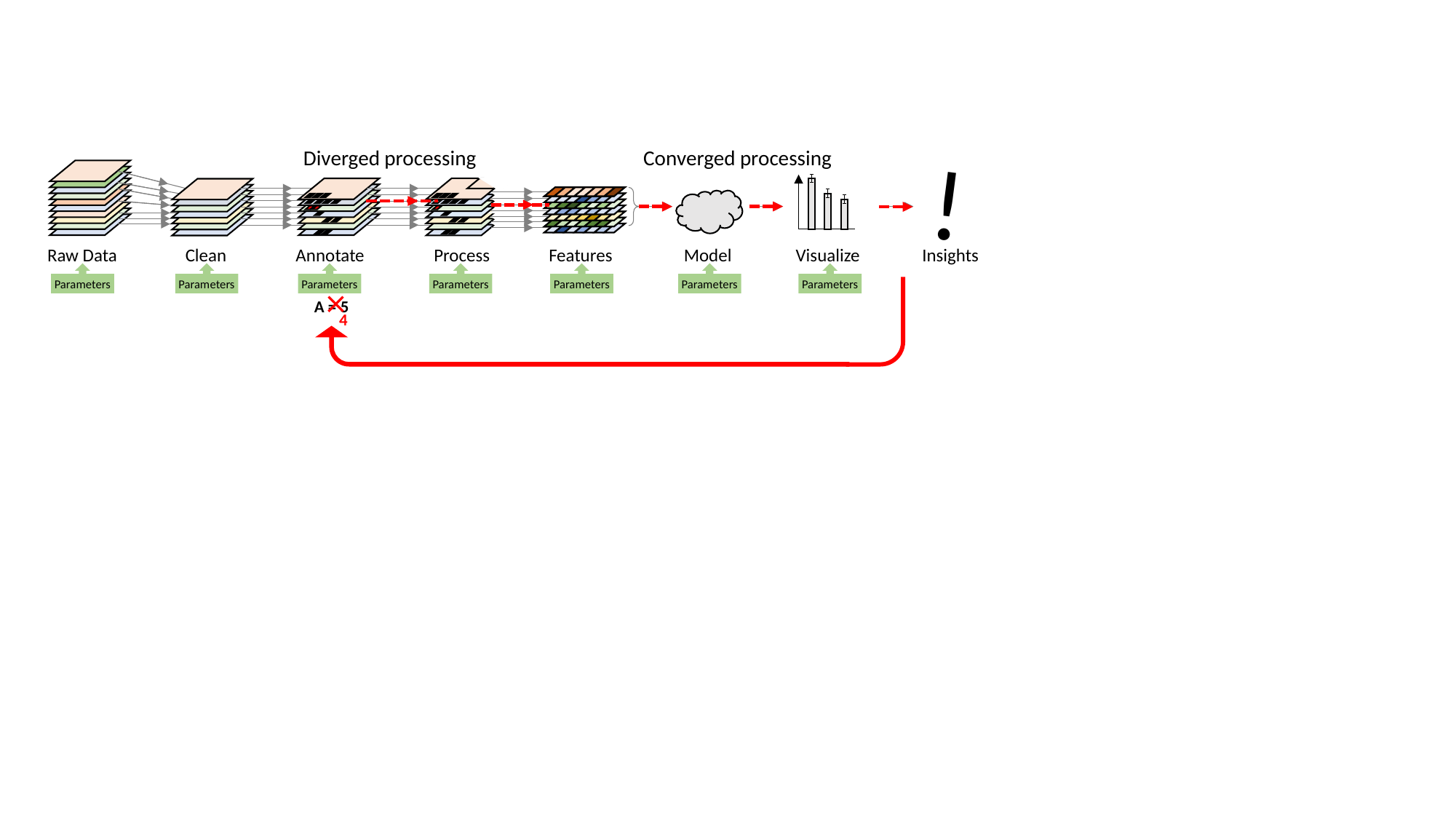

!
Diverged processing
Converged processing

Raw Data
Clean
Annotate
Process
Features
Model
Visualize
Insights
Parameters
Parameters
Parameters
Parameters
Parameters
Parameters
Parameters

A = 5
4